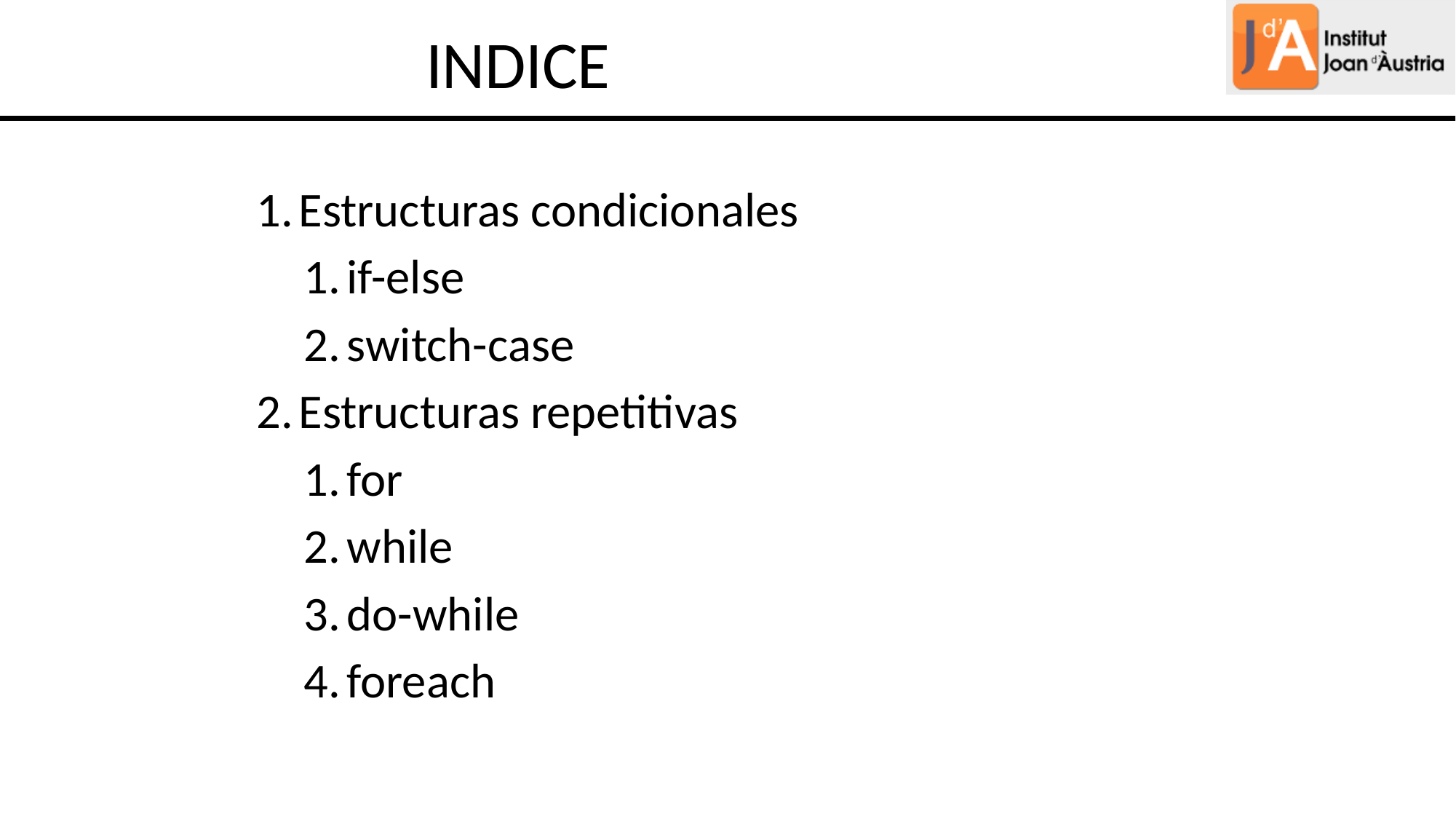

INDICE
Estructuras condicionales
if-else
switch-case
Estructuras repetitivas
for
while
do-while
foreach